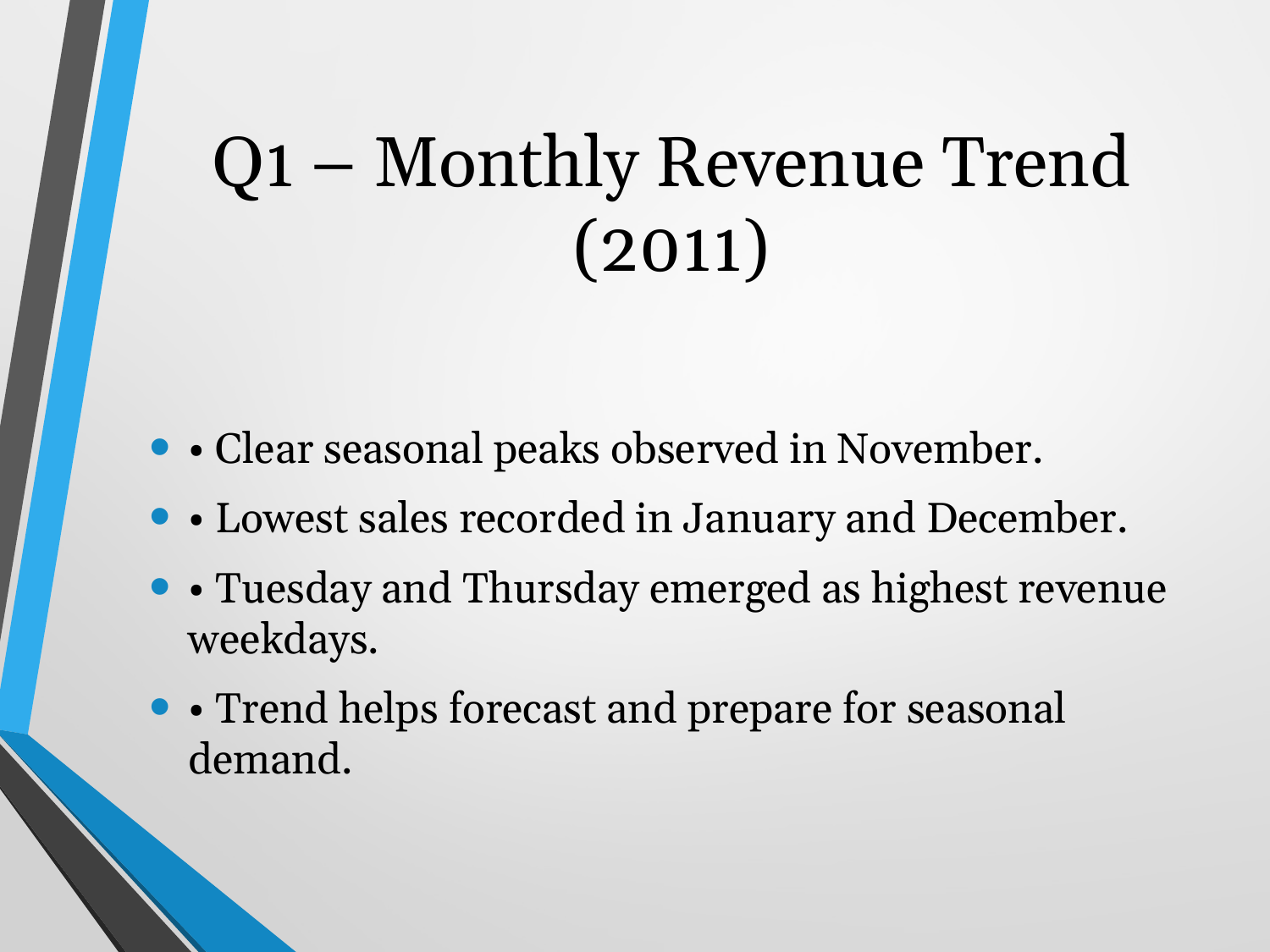

# Q1 – Monthly Revenue Trend (2011)
• Clear seasonal peaks observed in November.
• Lowest sales recorded in January and December.
• Tuesday and Thursday emerged as highest revenue weekdays.
• Trend helps forecast and prepare for seasonal demand.